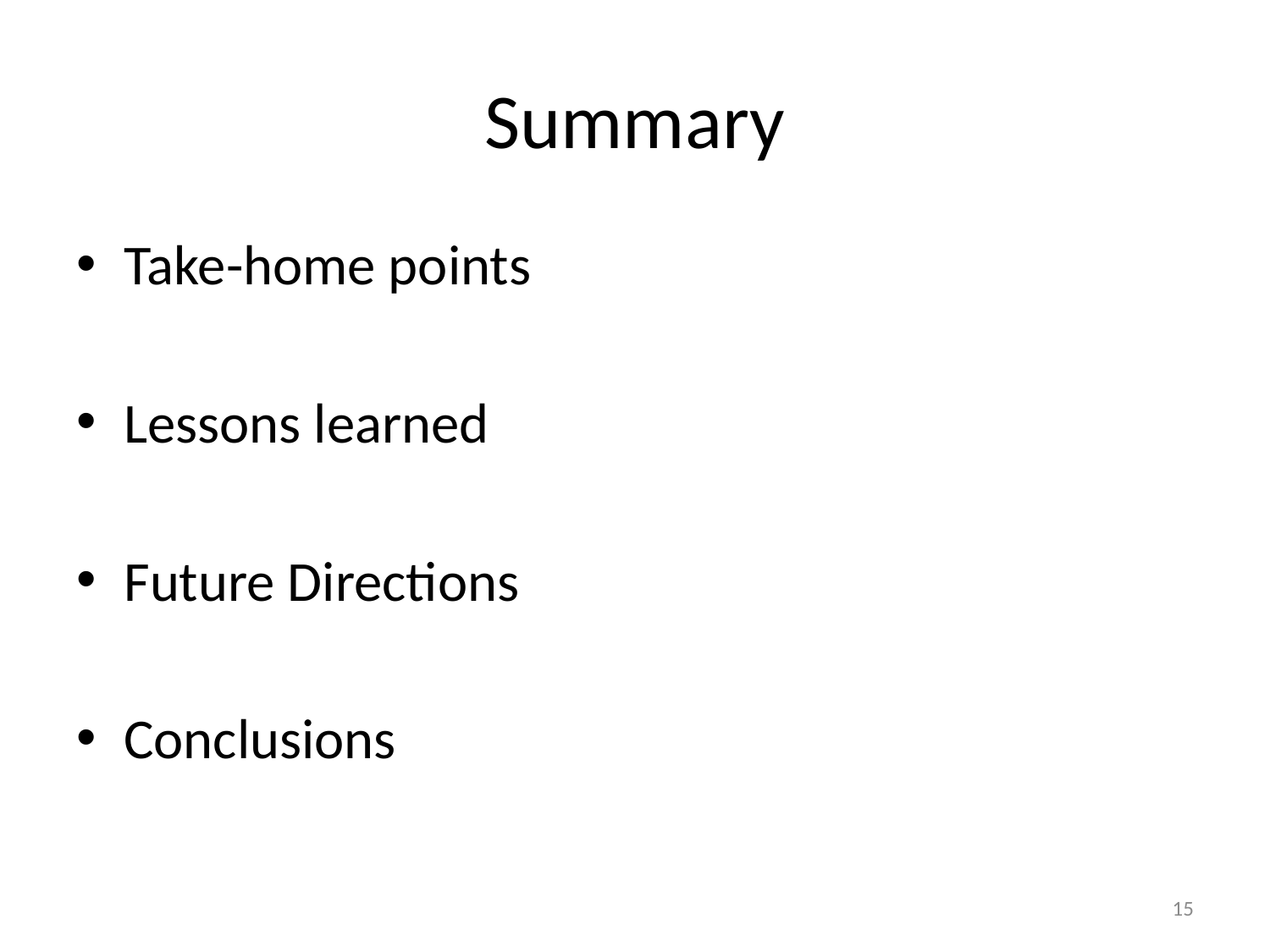

# Summary
Take-home points

Lessons learned

Future Directions

Conclusions
15